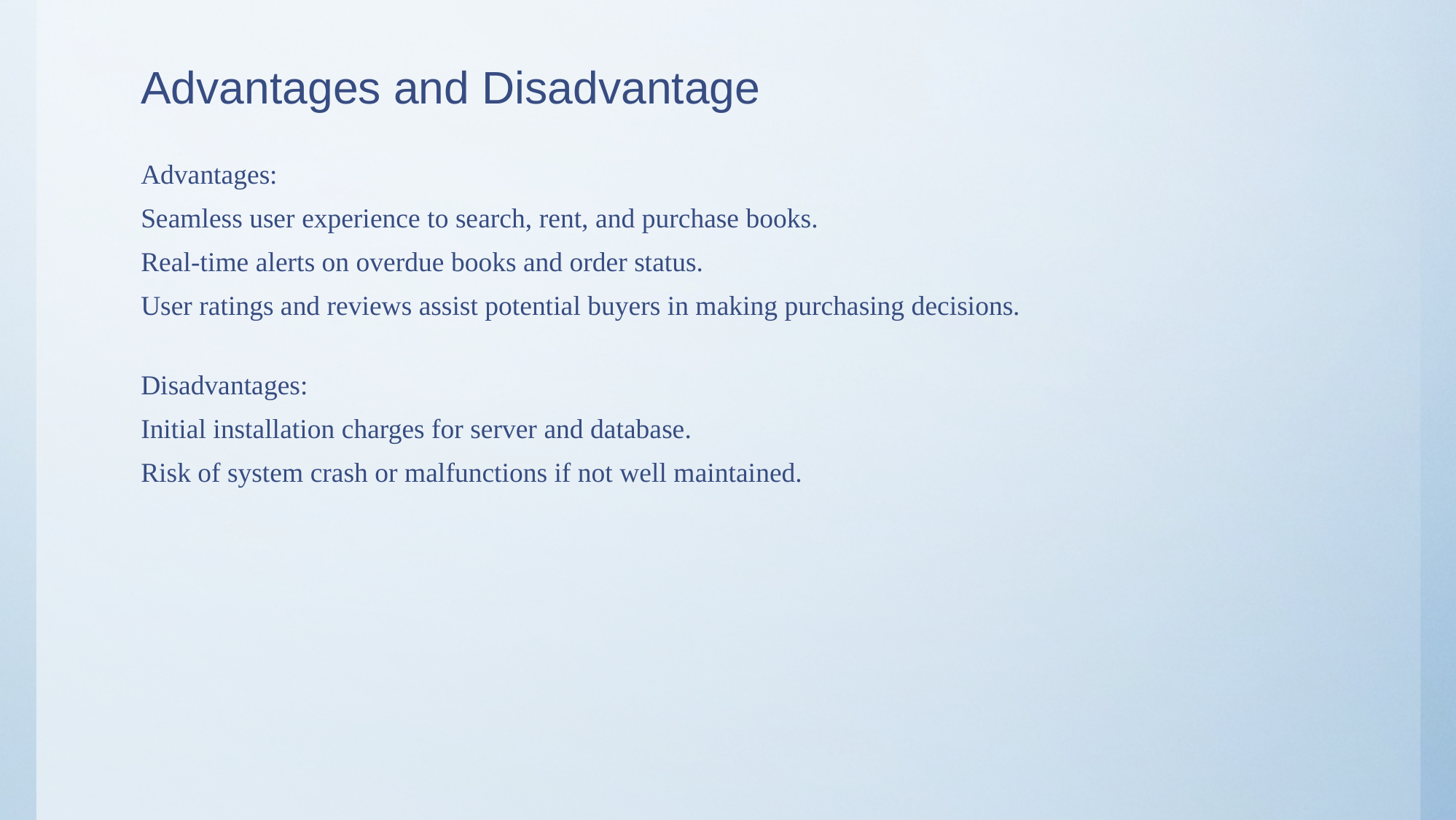

# Advantages and Disadvantage
Advantages:
Seamless user experience to search, rent, and purchase books.
Real-time alerts on overdue books and order status.
User ratings and reviews assist potential buyers in making purchasing decisions.

Disadvantages:
Initial installation charges for server and database.
Risk of system crash or malfunctions if not well maintained.